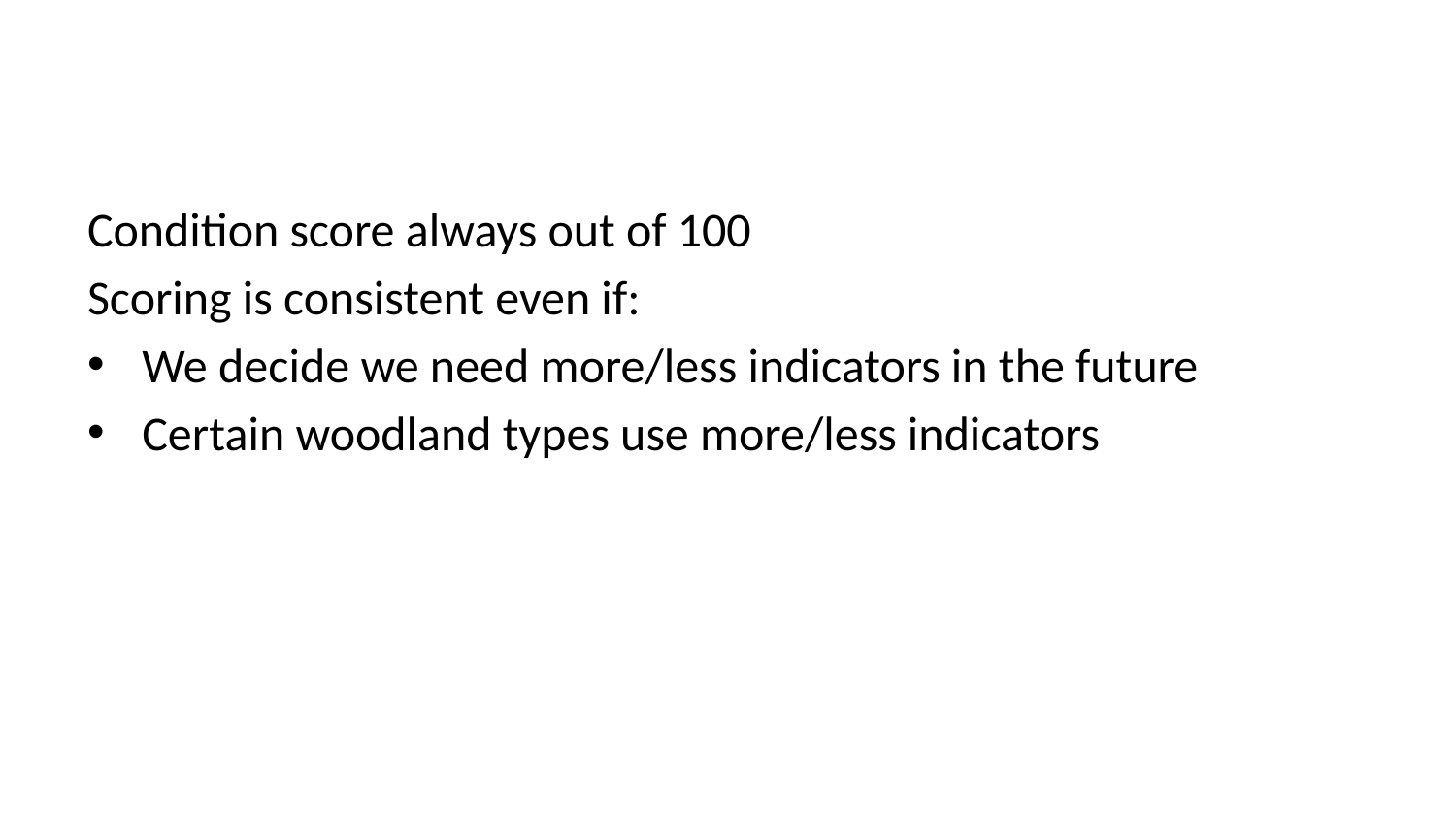

Condition score always out of 100
Scoring is consistent even if:
We decide we need more/less indicators in the future
Certain woodland types use more/less indicators